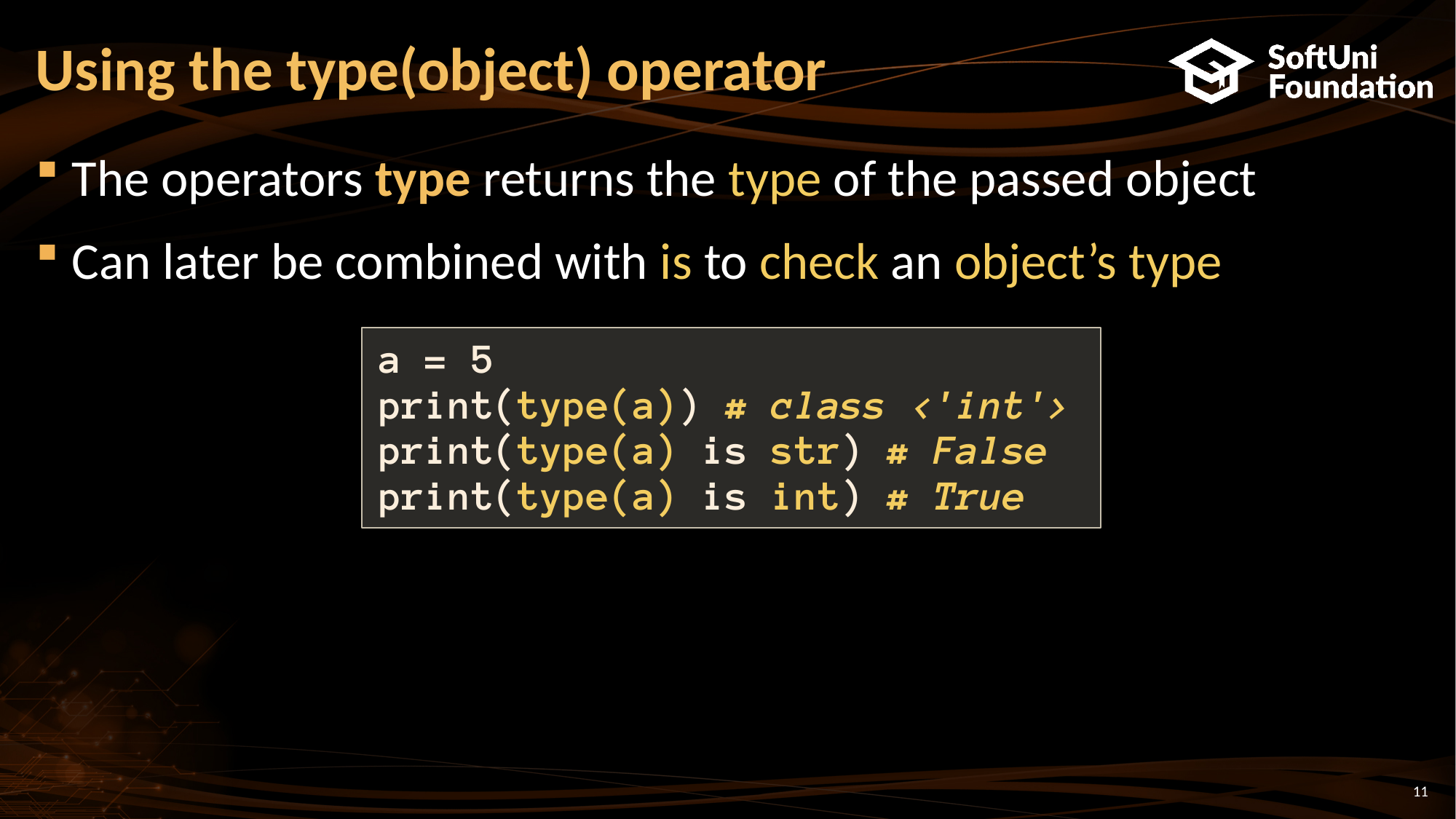

# Using the type(object) operator
The operators type returns the type of the passed object
Can later be combined with is to check an object’s type

a = 5
print(type(a)) # class <'int'>
print(type(a) is str) # False
print(type(a) is int) # True
11